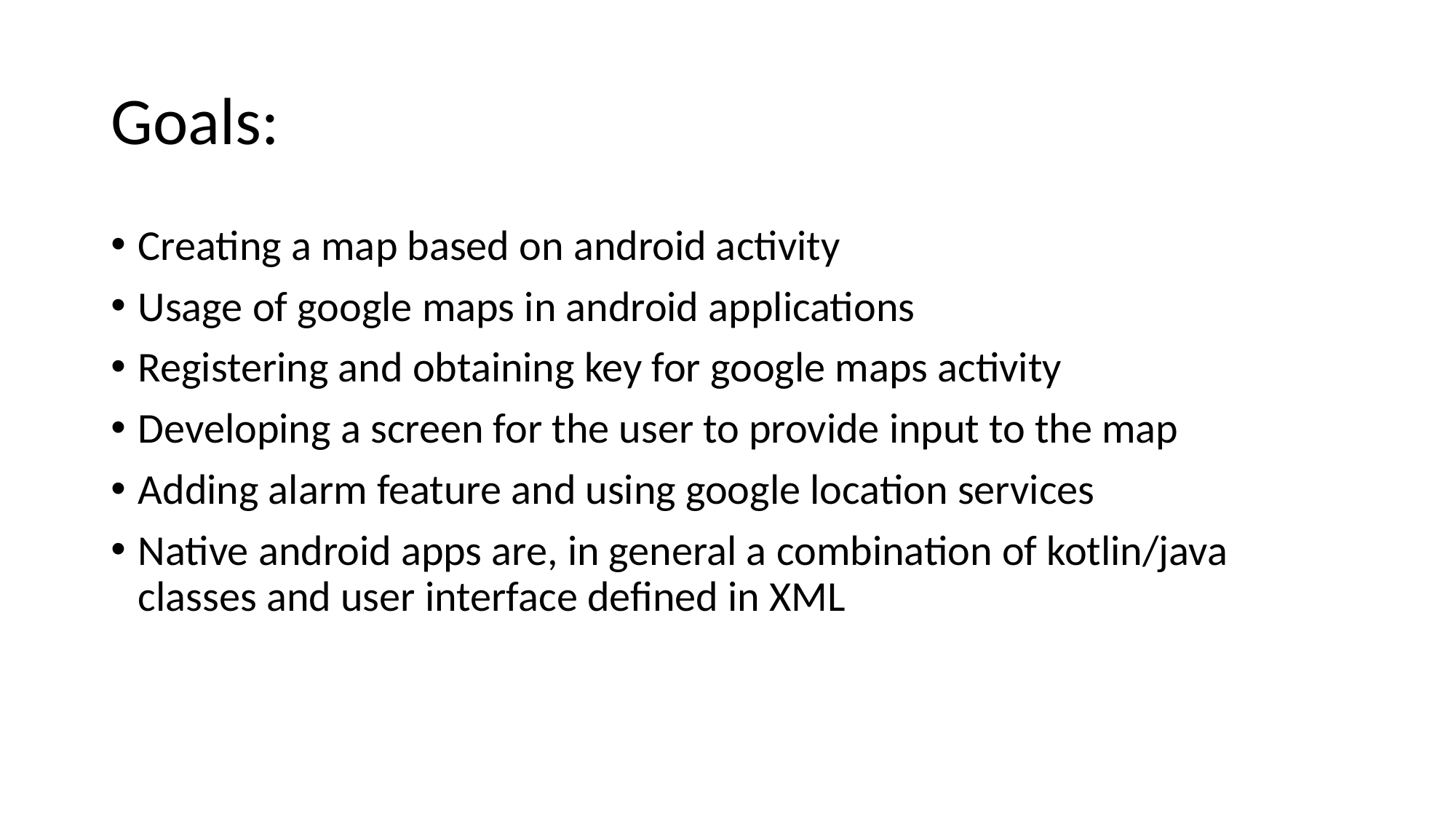

# Goals:
Creating a map based on android activity
Usage of google maps in android applications
Registering and obtaining key for google maps activity
Developing a screen for the user to provide input to the map
Adding alarm feature and using google location services
Native android apps are, in general a combination of kotlin/java classes and user interface defined in XML